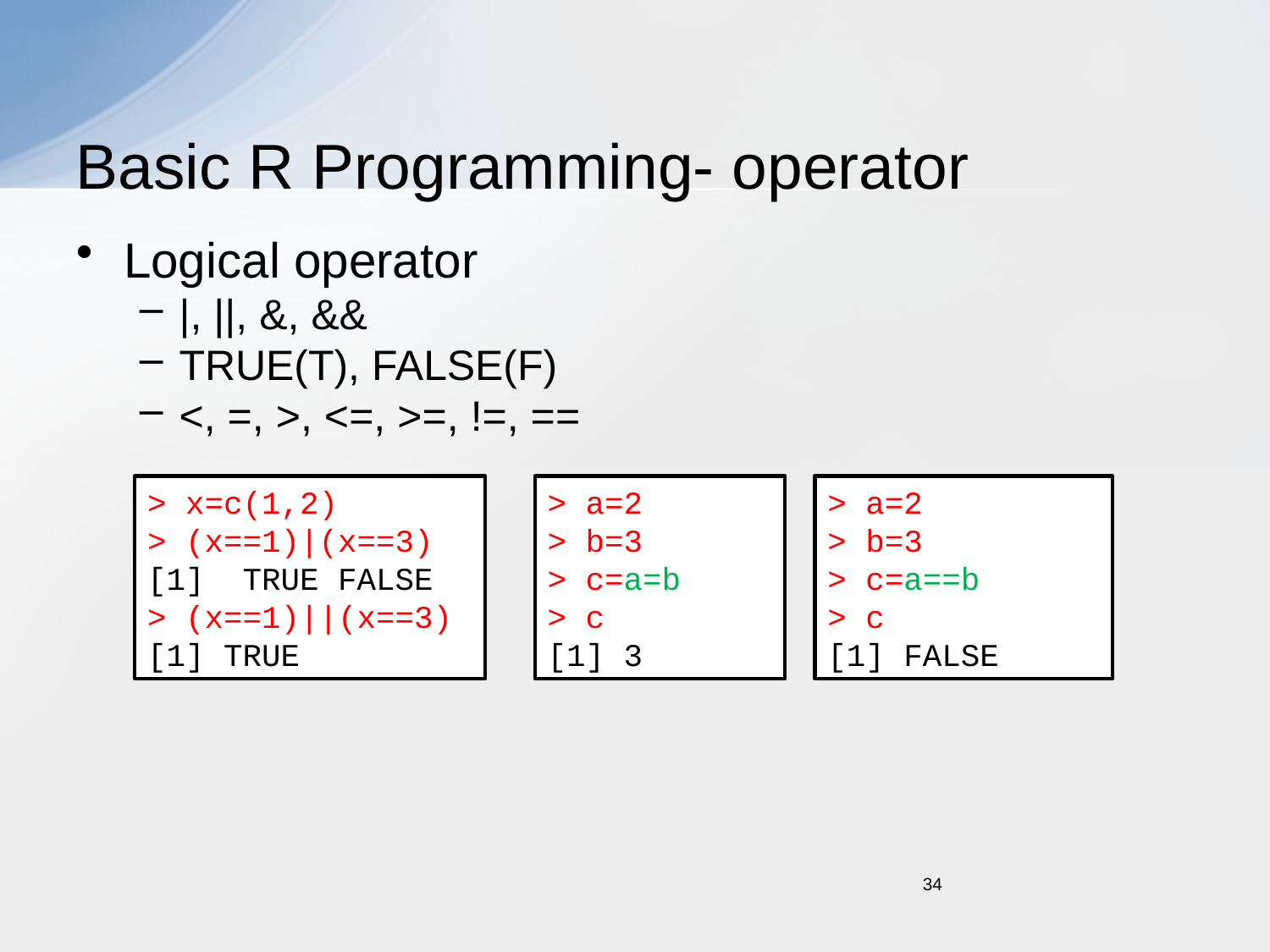

# Basic R Programming- operator
Logical operator
|, ||, &, &&
TRUE(T), FALSE(F)
<, =, >, <=, >=, !=, ==
> x=c(1,2)
> (x==1)|(x==3)
[1]  TRUE FALSE
> (x==1)||(x==3)
[1] TRUE
> a=2
> b=3
> c=a=b
> c
[1] 3
> a=2
> b=3
> c=a==b
> c
[1] FALSE
34